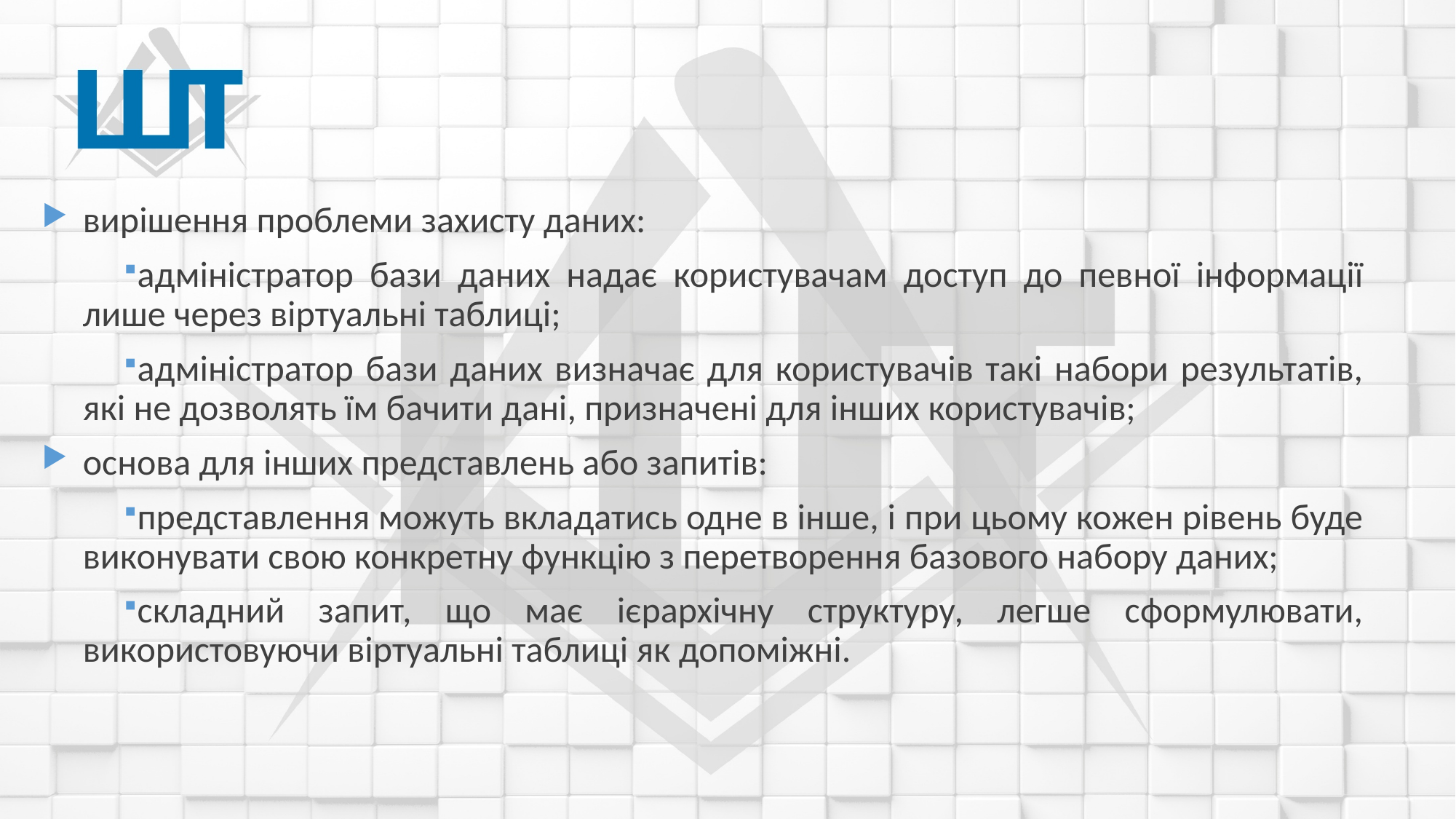

вирішення проблеми захисту даних:
адміністратор бази даних надає користувачам доступ до певної інформації лише через віртуальні таблиці;
адміністратор бази даних визначає для користувачів такі набори результатів, які не дозволять їм бачити дані, призначені для інших користувачів;
основа для інших представлень або запитів:
представлення можуть вкладатись одне в інше, і при цьому кожен рівень буде виконувати свою конкретну функцію з перетворення базового набору даних;
складний запит, що має ієрархічну структуру, легше сформулювати, використовуючи віртуальні таблиці як допоміжні.